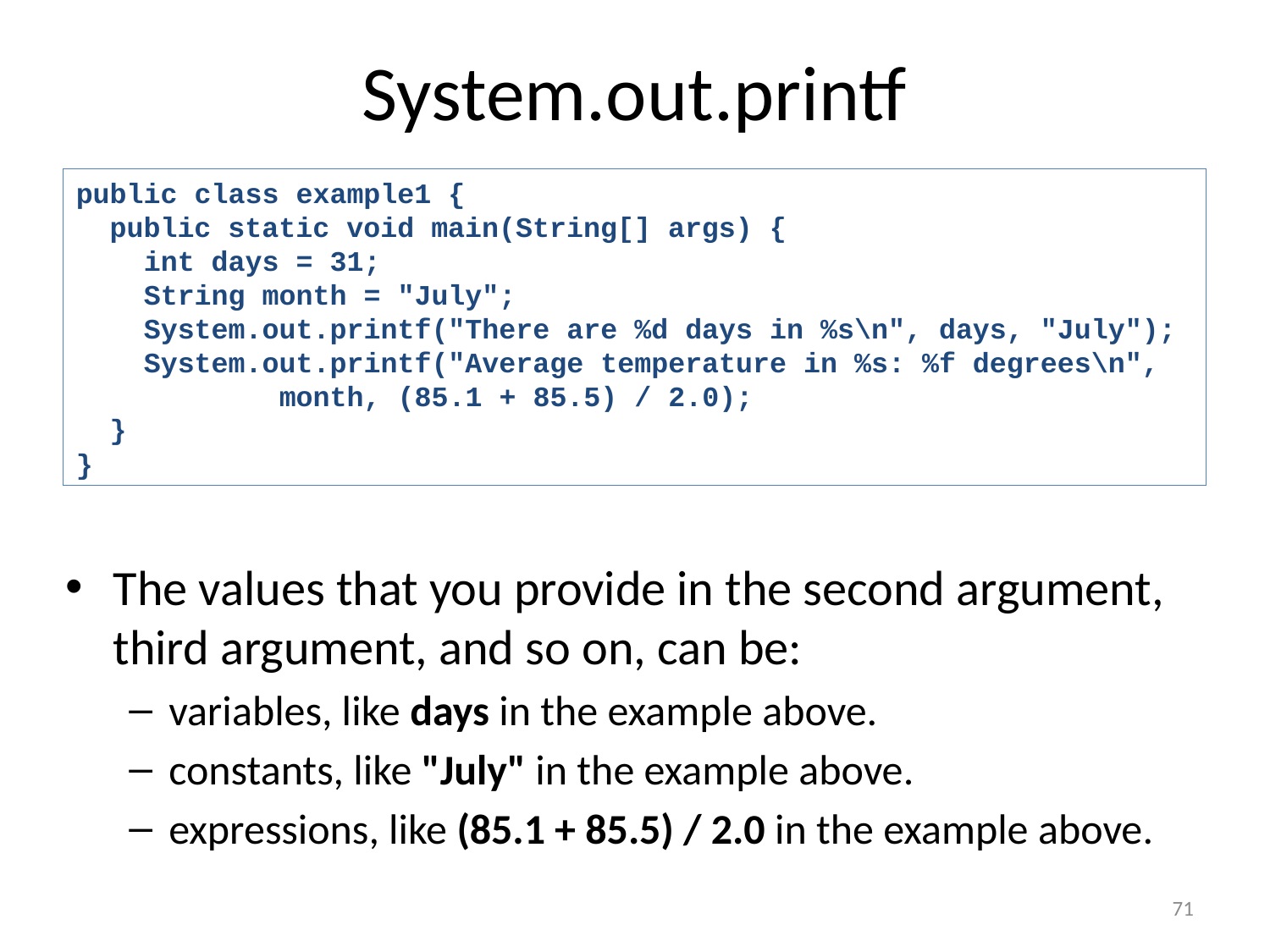

# System.out.printf
public class example1 {
  public static void main(String[] args) {
    int days = 31;
    String month = "July";
    System.out.printf("There are %d days in %s\n", days, "July");
    System.out.printf("Average temperature in %s: %f degrees\n",
            month, (85.1 + 85.5) / 2.0);
  }
}
The values that you provide in the second argument, third argument, and so on, can be:
variables, like days in the example above.
constants, like "July" in the example above.
expressions, like (85.1 + 85.5) / 2.0 in the example above.
71